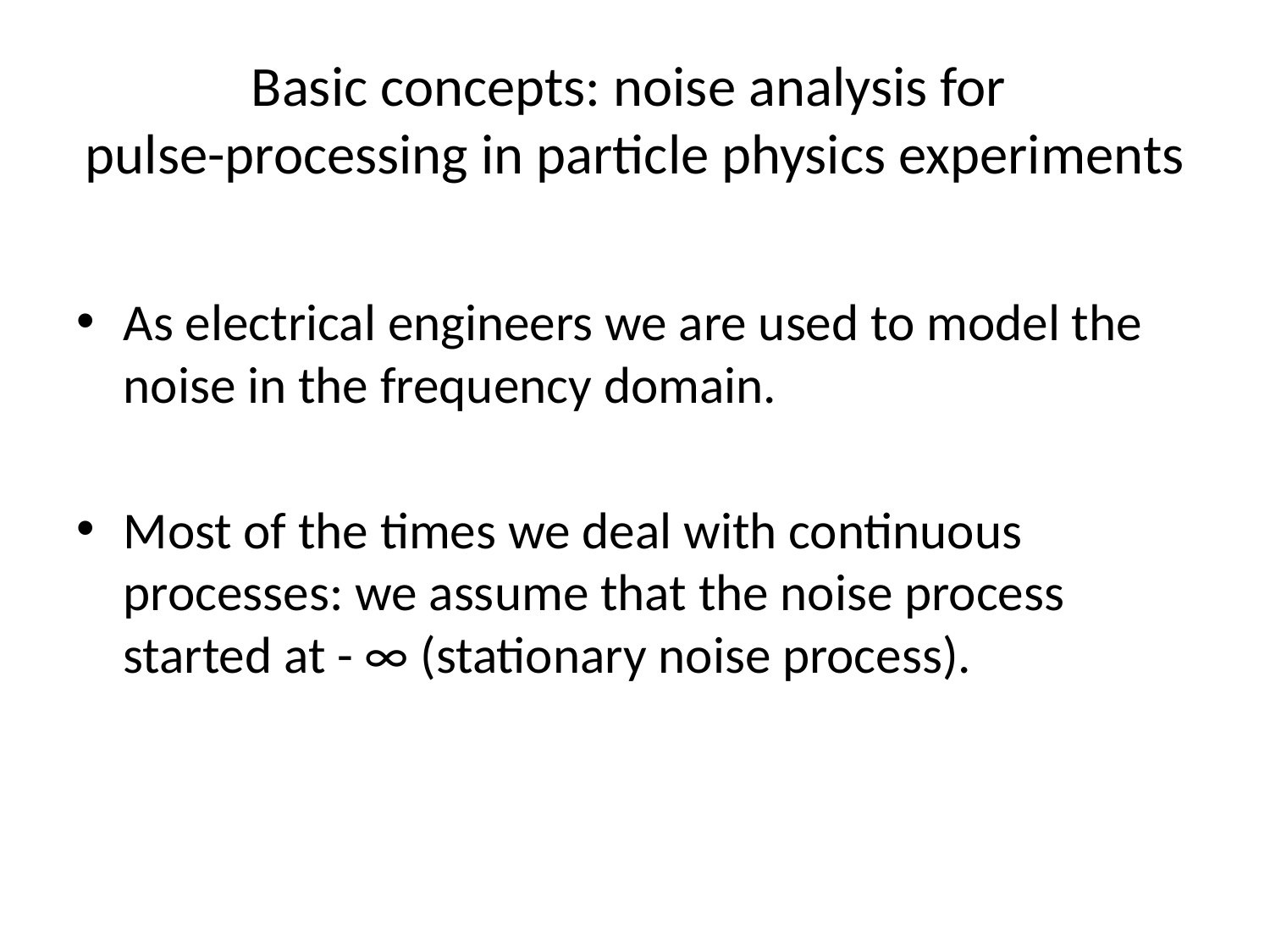

# Basic concepts: noise analysis for pulse-processing in particle physics experiments
As electrical engineers we are used to model the noise in the frequency domain.

Most of the times we deal with continuous processes: we assume that the noise process started at - ∞ (stationary noise process).